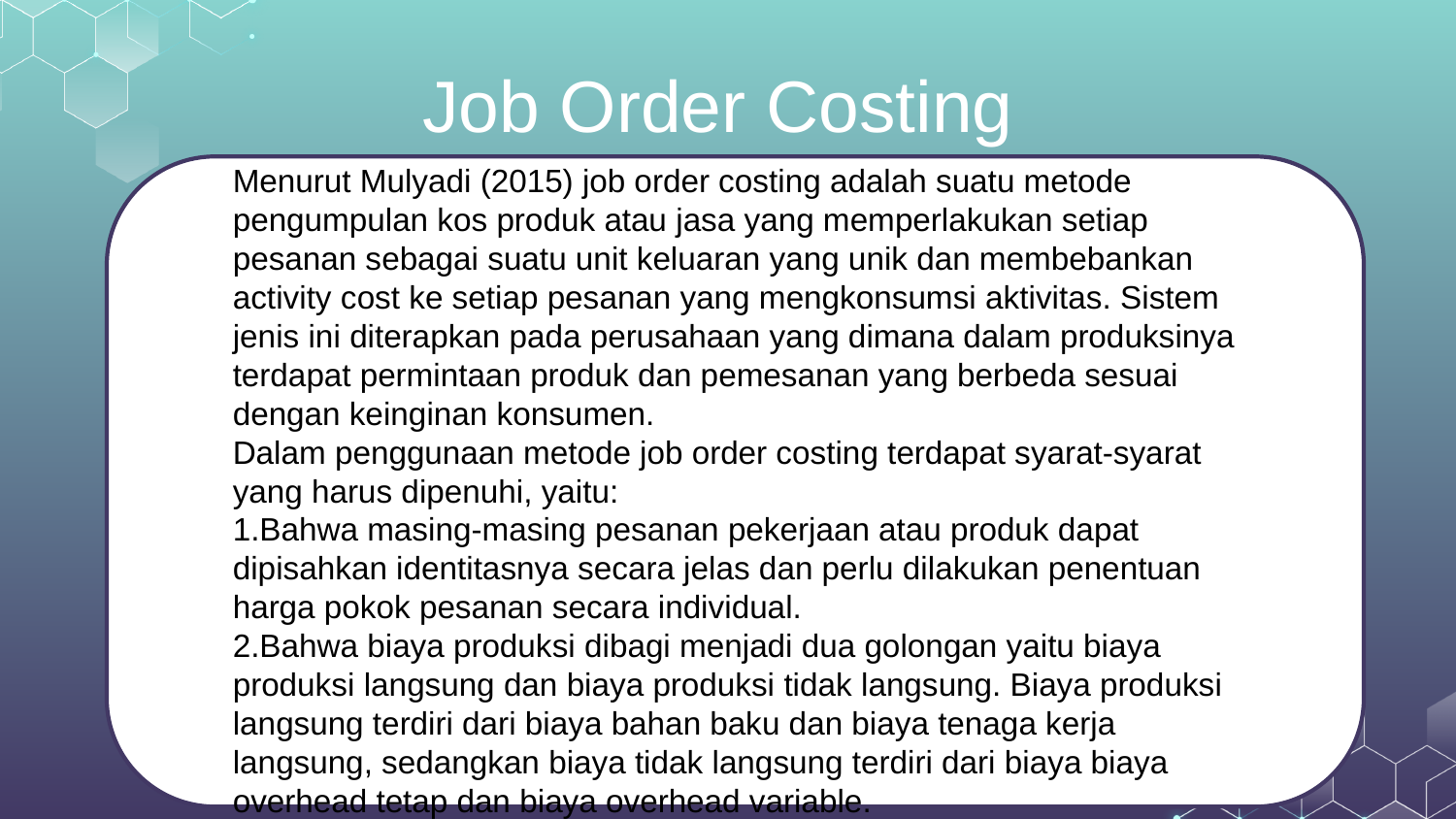

# Job Order Costing

Menurut Mulyadi (2015) job order costing adalah suatu metode pengumpulan kos produk atau jasa yang memperlakukan setiap pesanan sebagai suatu unit keluaran yang unik dan membebankan activity cost ke setiap pesanan yang mengkonsumsi aktivitas. Sistem jenis ini diterapkan pada perusahaan yang dimana dalam produksinya terdapat permintaan produk dan pemesanan yang berbeda sesuai dengan keinginan konsumen.
Dalam penggunaan metode job order costing terdapat syarat-syarat yang harus dipenuhi, yaitu:
1.Bahwa masing-masing pesanan pekerjaan atau produk dapat dipisahkan identitasnya secara jelas dan perlu dilakukan penentuan harga pokok pesanan secara individual.
2.Bahwa biaya produksi dibagi menjadi dua golongan yaitu biaya produksi langsung dan biaya produksi tidak langsung. Biaya produksi langsung terdiri dari biaya bahan baku dan biaya tenaga kerja langsung, sedangkan biaya tidak langsung terdiri dari biaya biaya overhead tetap dan biaya overhead variable.